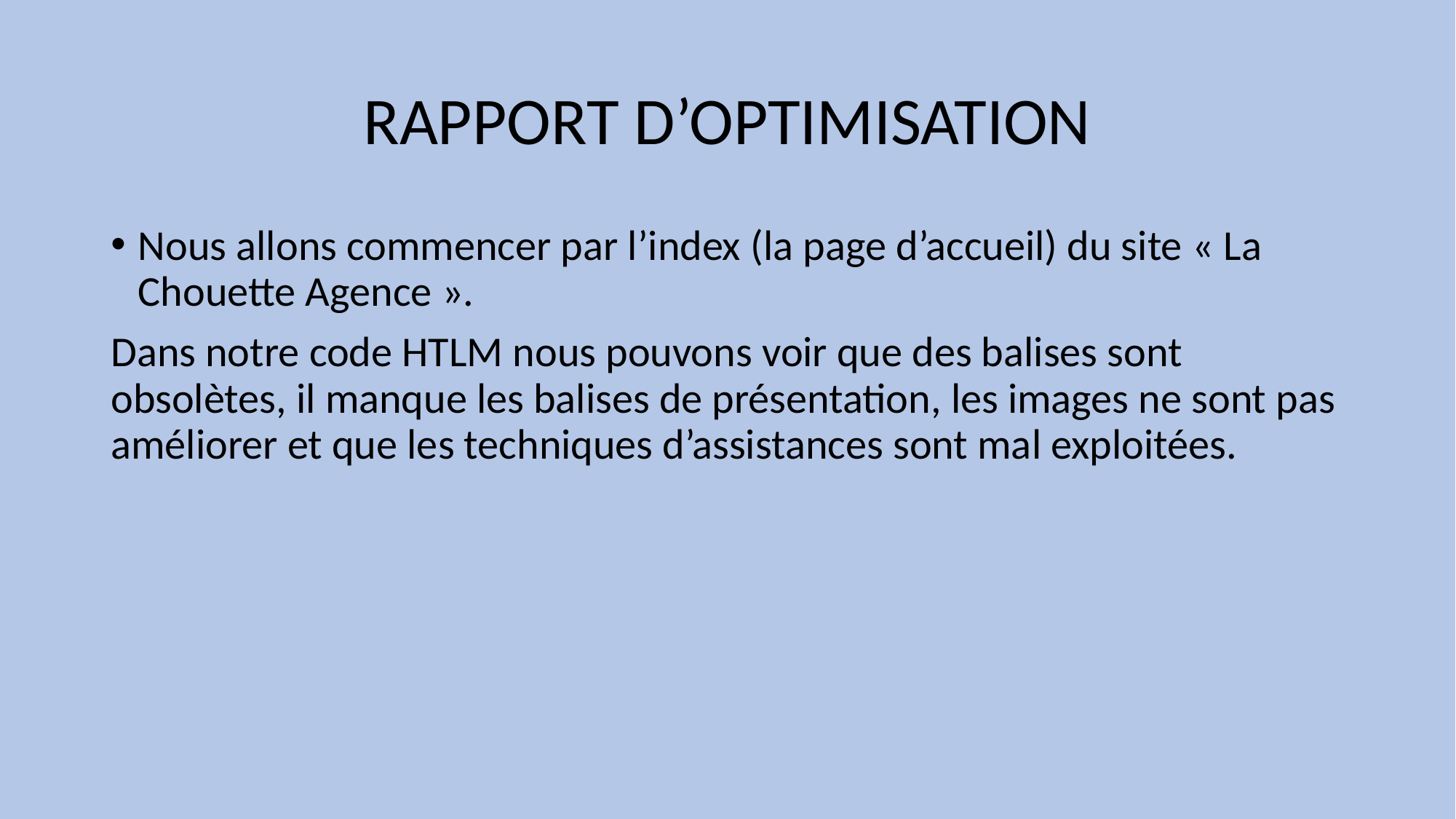

# RAPPORT D’OPTIMISATION
Nous allons commencer par l’index (la page d’accueil) du site « La Chouette Agence ».
Dans notre code HTLM nous pouvons voir que des balises sont obsolètes, il manque les balises de présentation, les images ne sont pas améliorer et que les techniques d’assistances sont mal exploitées.